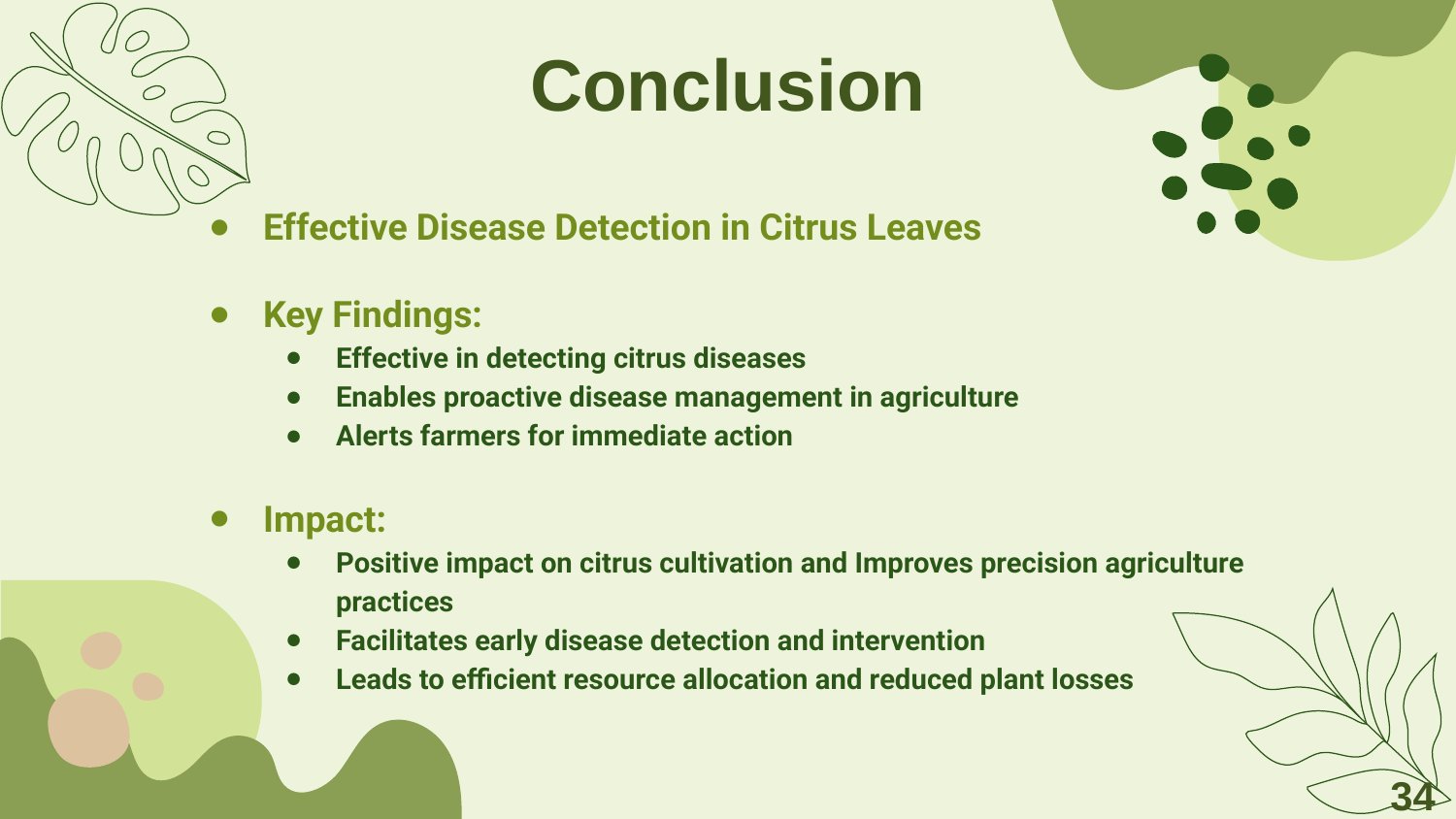

# Conclusion
Effective Disease Detection in Citrus Leaves

Key Findings:
Effective in detecting citrus diseases
Enables proactive disease management in agriculture
Alerts farmers for immediate action

Impact:
Positive impact on citrus cultivation and Improves precision agriculture practices
Facilitates early disease detection and intervention
Leads to efficient resource allocation and reduced plant losses
34